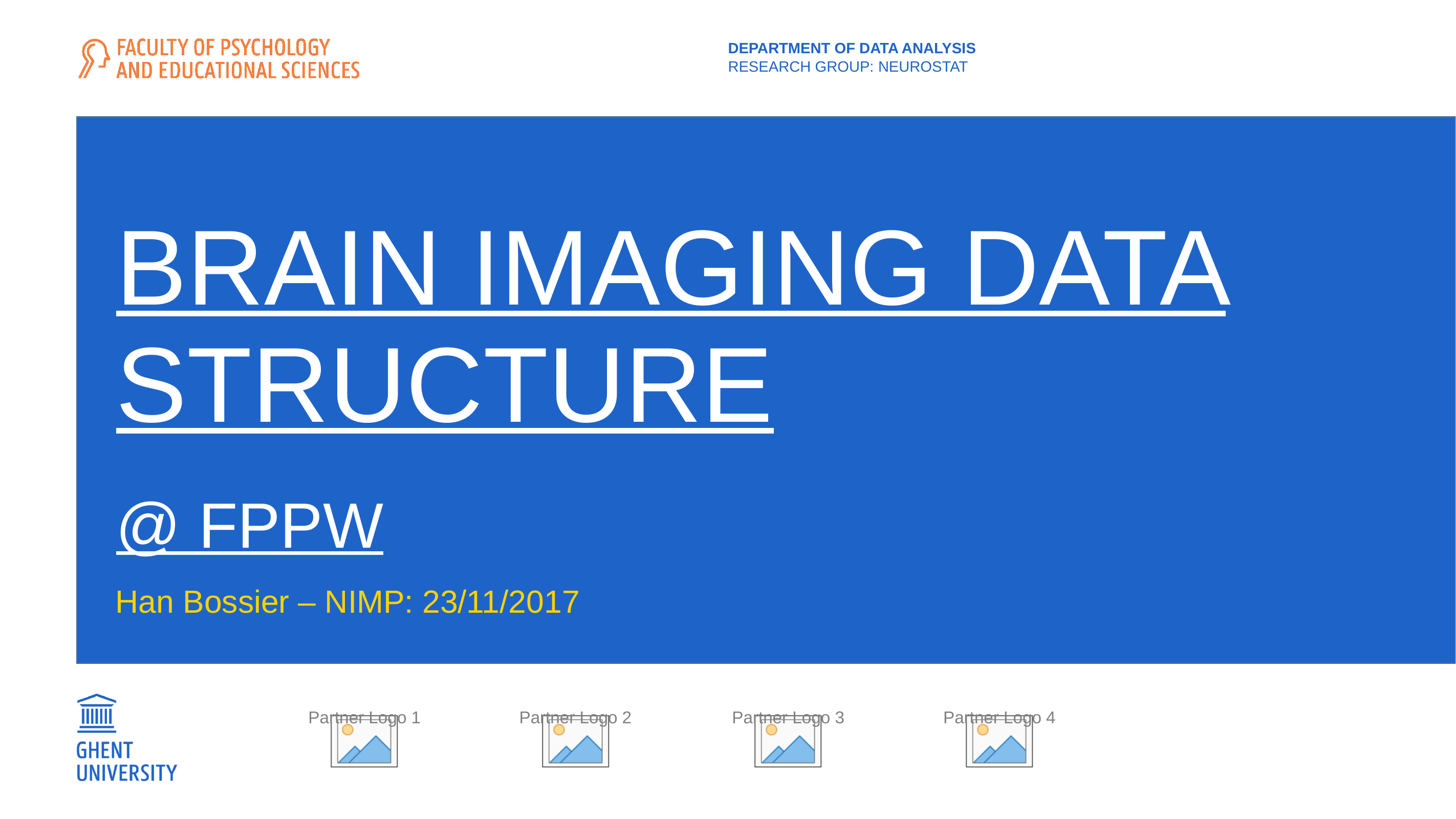

department of data analysis
research group: neurostat
# Brain Imaging Data Structure @ FPPW
Han Bossier – NIMP: 23/11/2017